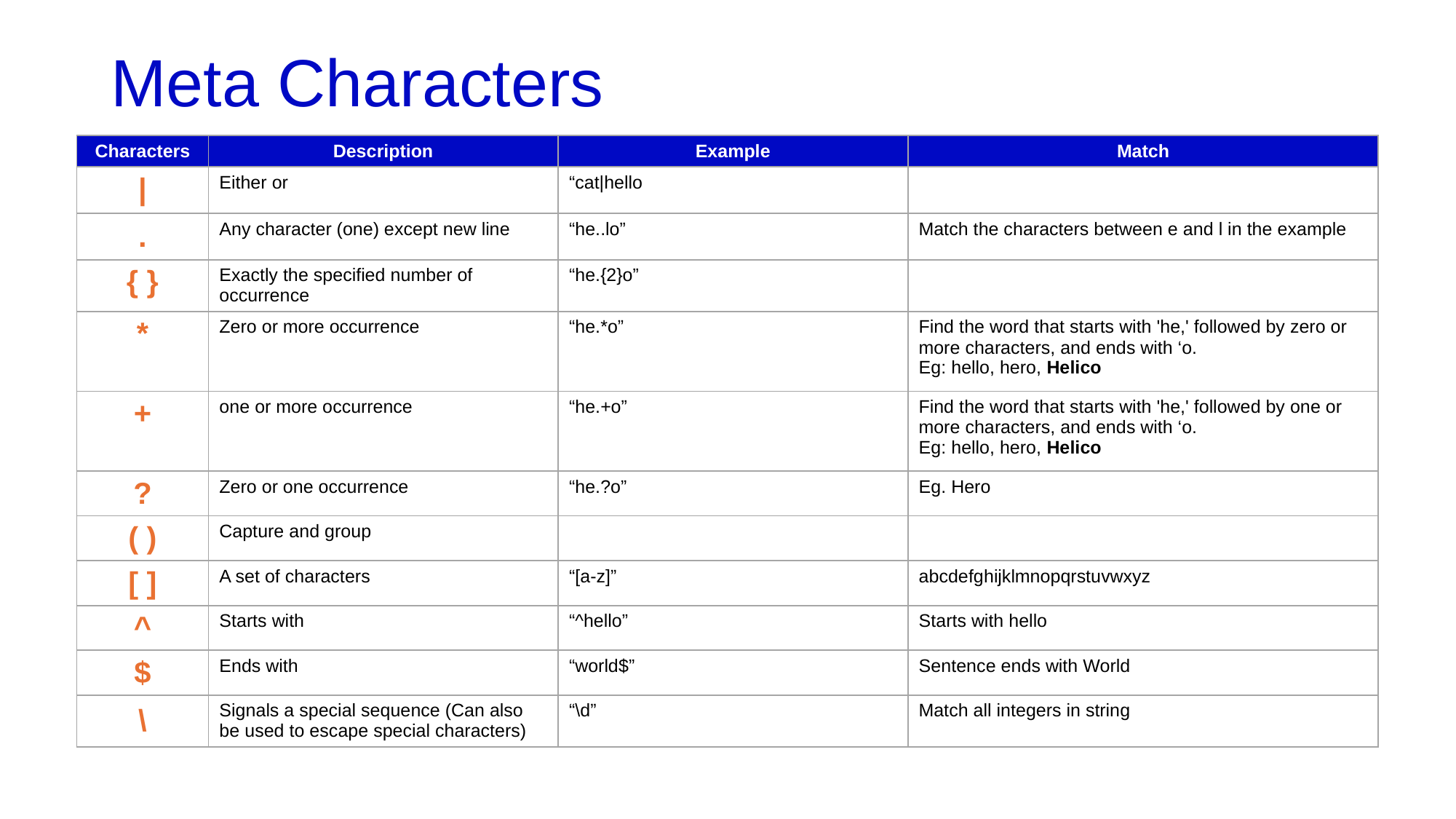

# Meta Characters
| Characters | Description | Example | Match |
| --- | --- | --- | --- |
| | | Either or | “cat|hello |  |
| . | Any character (one) except new line | “he..lo” | Match the characters between e and l in the example |
| { } | Exactly the specified number of occurrence | “he.{2}o” |  |
| \* | Zero or more occurrence | “he.\*o” | Find the word that starts with 'he,' followed by zero or more characters, and ends with ‘o. Eg: hello, hero, Helico |
| + | one or more occurrence | “he.+o” | Find the word that starts with 'he,' followed by one or more characters, and ends with ‘o. Eg: hello, hero, Helico |
| ? | Zero or one occurrence | “he.?o” | Eg. Hero |
| ( ) | Capture and group |  |  |
| [ ] | A set of characters | “[a-z]” | abcdefghijklmnopqrstuvwxyz |
| ^ | Starts with | “^hello” | Starts with hello |
| $ | Ends with | “world$” | Sentence ends with World |
| \ | Signals a special sequence (Can also be used to escape special characters) | “\d” | Match all integers in string |